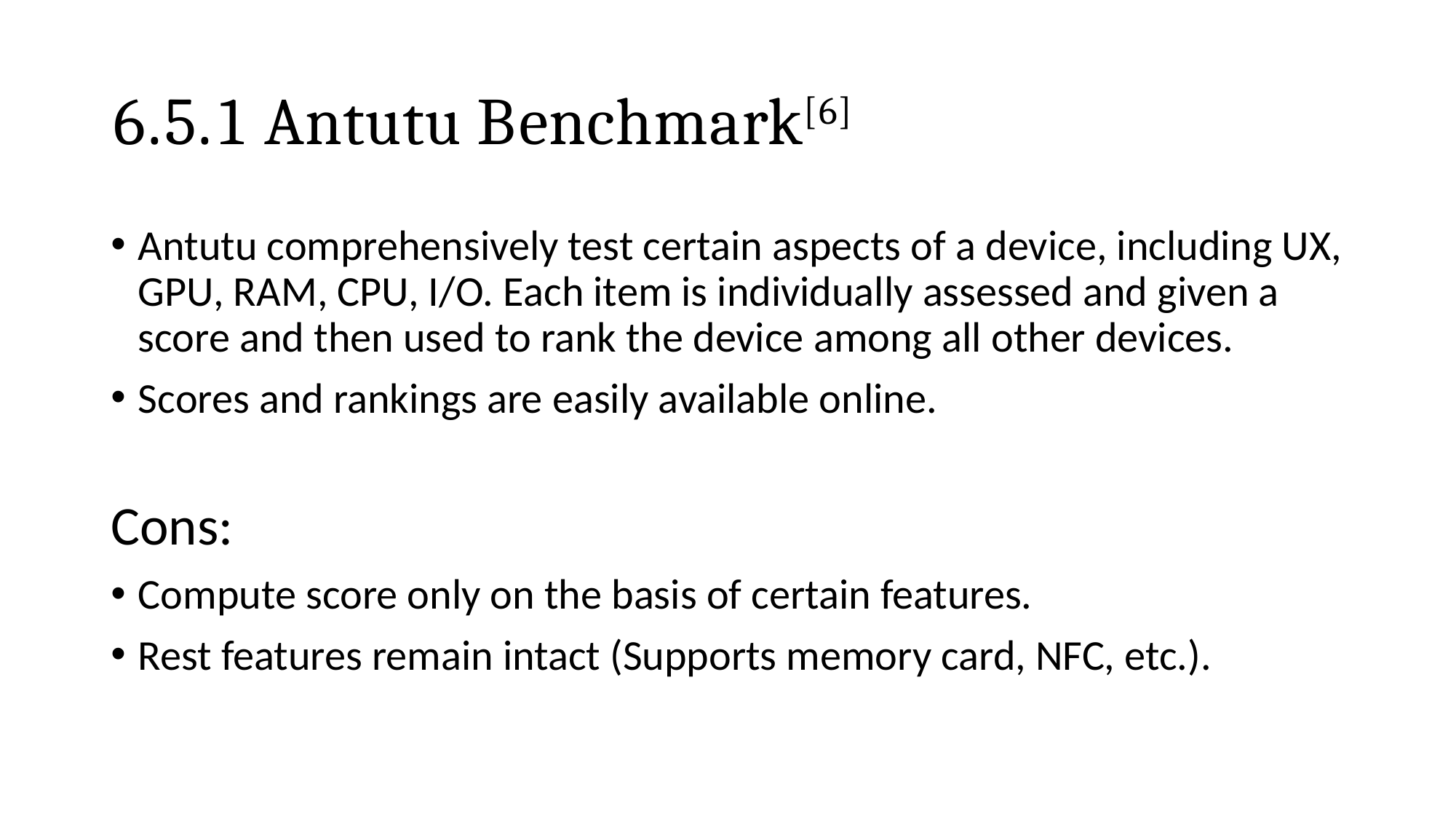

# 6.5.1 Antutu Benchmark[6]
Antutu comprehensively test certain aspects of a device, including UX, GPU, RAM, CPU, I/O. Each item is individually assessed and given a score and then used to rank the device among all other devices.
Scores and rankings are easily available online.

Cons:
Compute score only on the basis of certain features.
Rest features remain intact (Supports memory card, NFC, etc.).